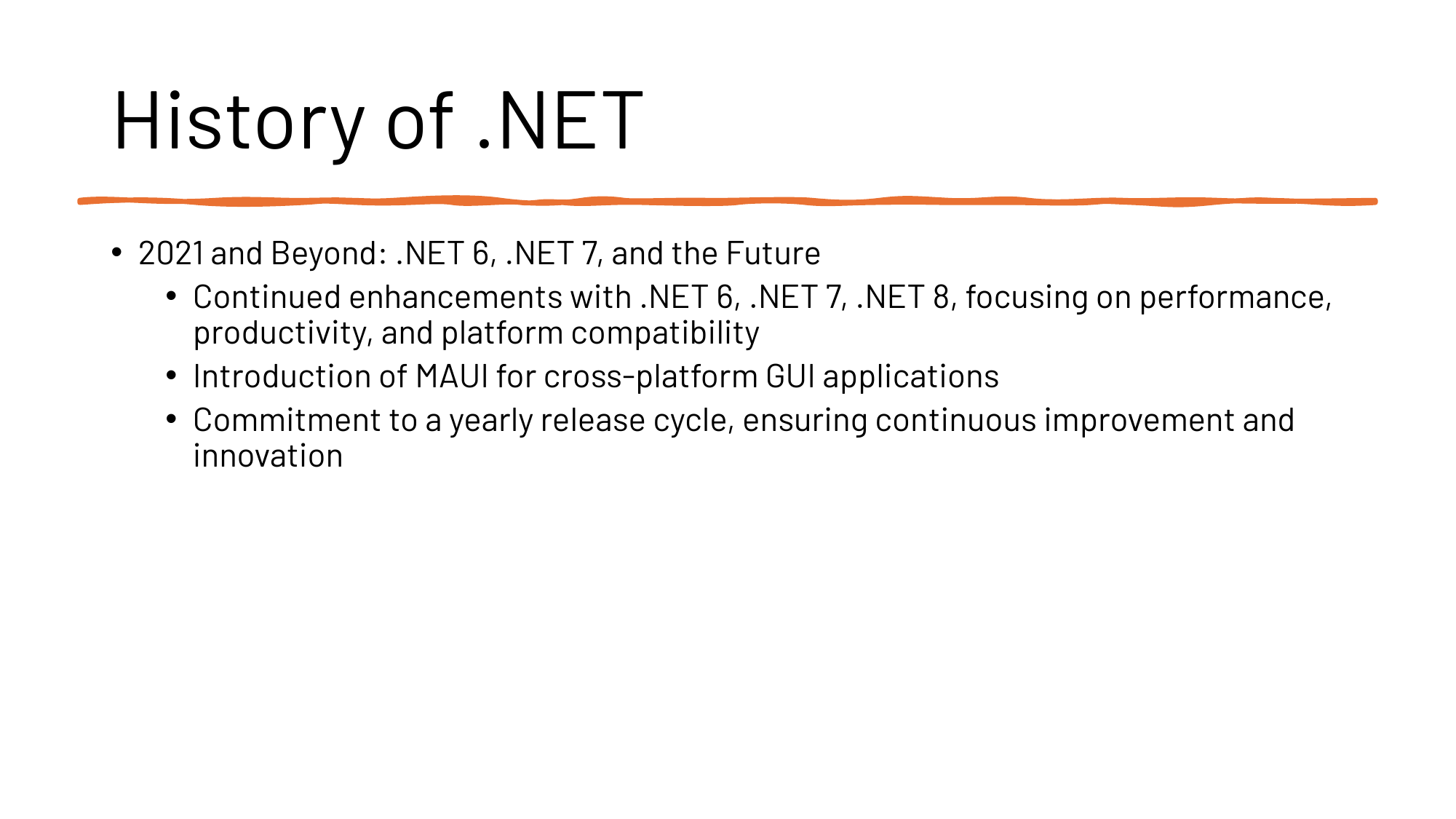

# History of .NET

2021 and Beyond: .NET 6, .NET 7, and the Future
Continued enhancements with .NET 6, .NET 7, .NET 8, focusing on performance, productivity, and platform compatibility
Introduction of MAUI for cross-platform GUI applications
Commitment to a yearly release cycle, ensuring continuous improvement and innovation